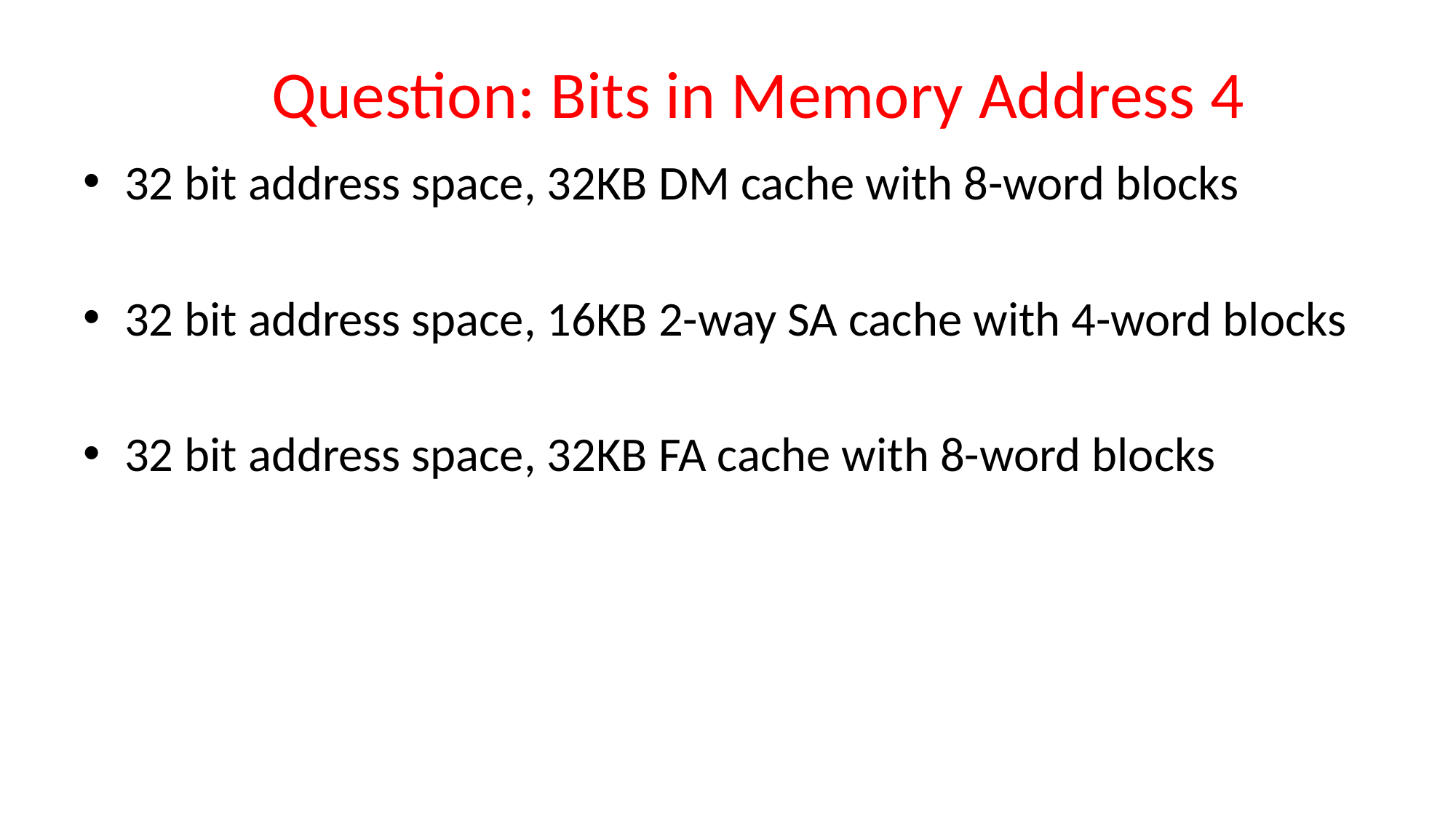

Question: Bits in Memory Address 4
32 bit address space, 32KB DM cache with 8-word blocks

32 bit address space, 16KB 2-way SA cache with 4-word blocks

32 bit address space, 32KB FA cache with 8-word blocks